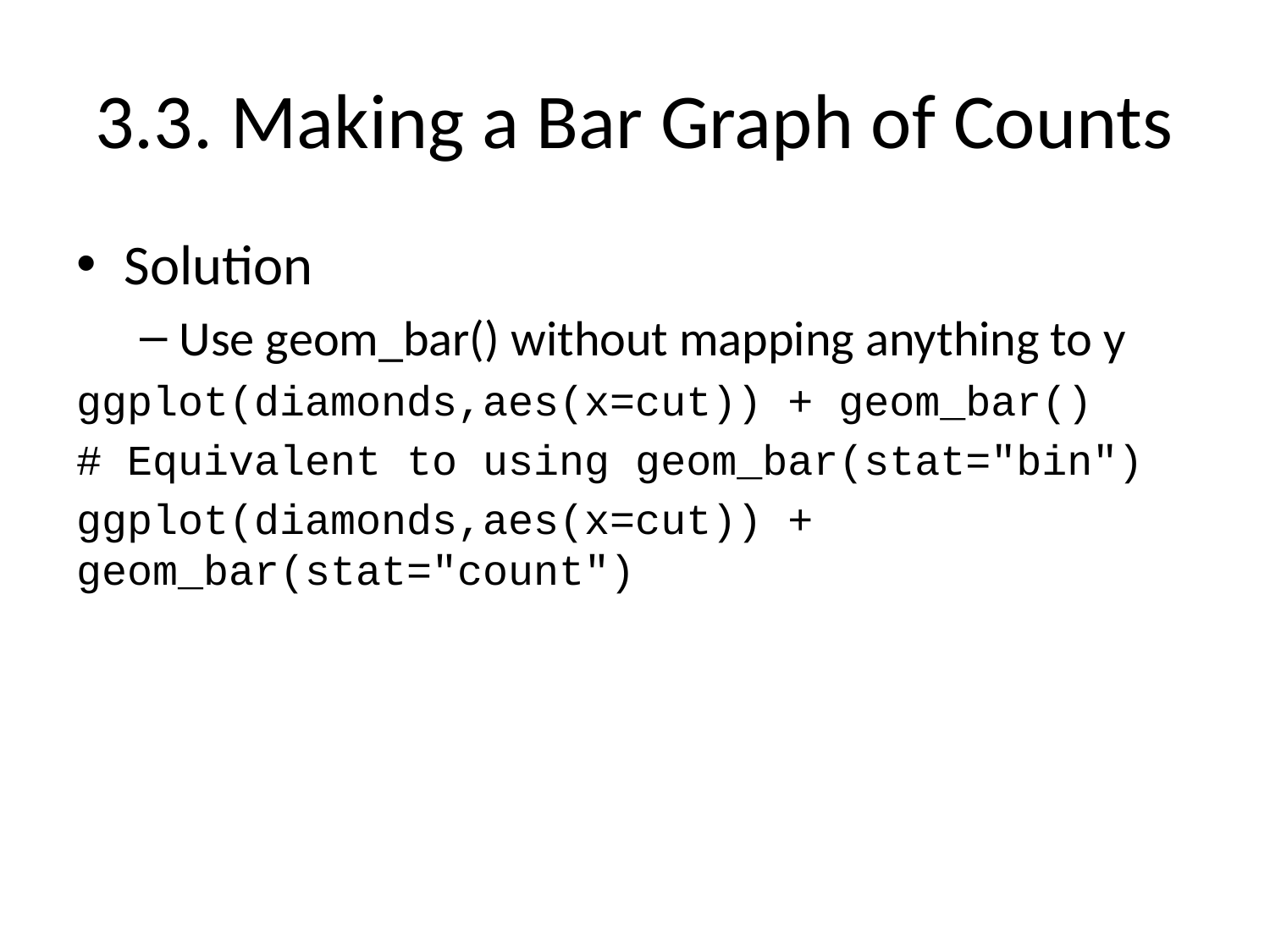

# 3.3. Making a Bar Graph of Counts
Solution
Use geom_bar() without mapping anything to y
ggplot(diamonds,aes(x=cut)) + geom_bar()
# Equivalent to using geom_bar(stat="bin")
ggplot(diamonds,aes(x=cut)) + geom_bar(stat="count")